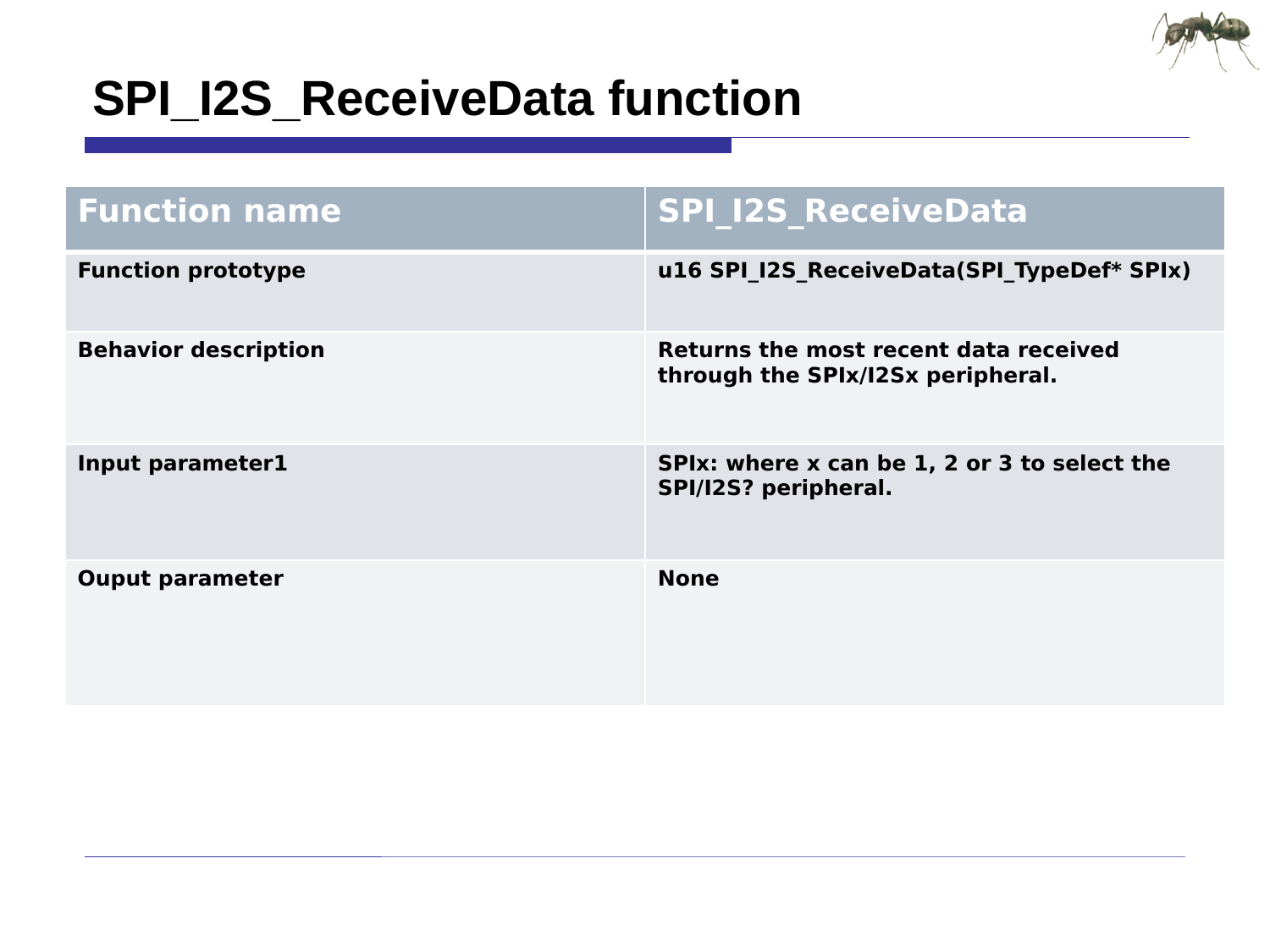

# SPI_I2S_ReceiveData function

| Function name | SPI\_I2S\_ReceiveData |
| --- | --- |
| Function prototype | u16 SPI\_I2S\_ReceiveData(SPI\_TypeDef\* SPIx) |
| Behavior description | Returns the most recent data received through the SPIx/I2Sx peripheral. |
| Input parameter1 | SPIx: where x can be 1, 2 or 3 to select the SPI/I2S? peripheral. |
| Ouput parameter | None |